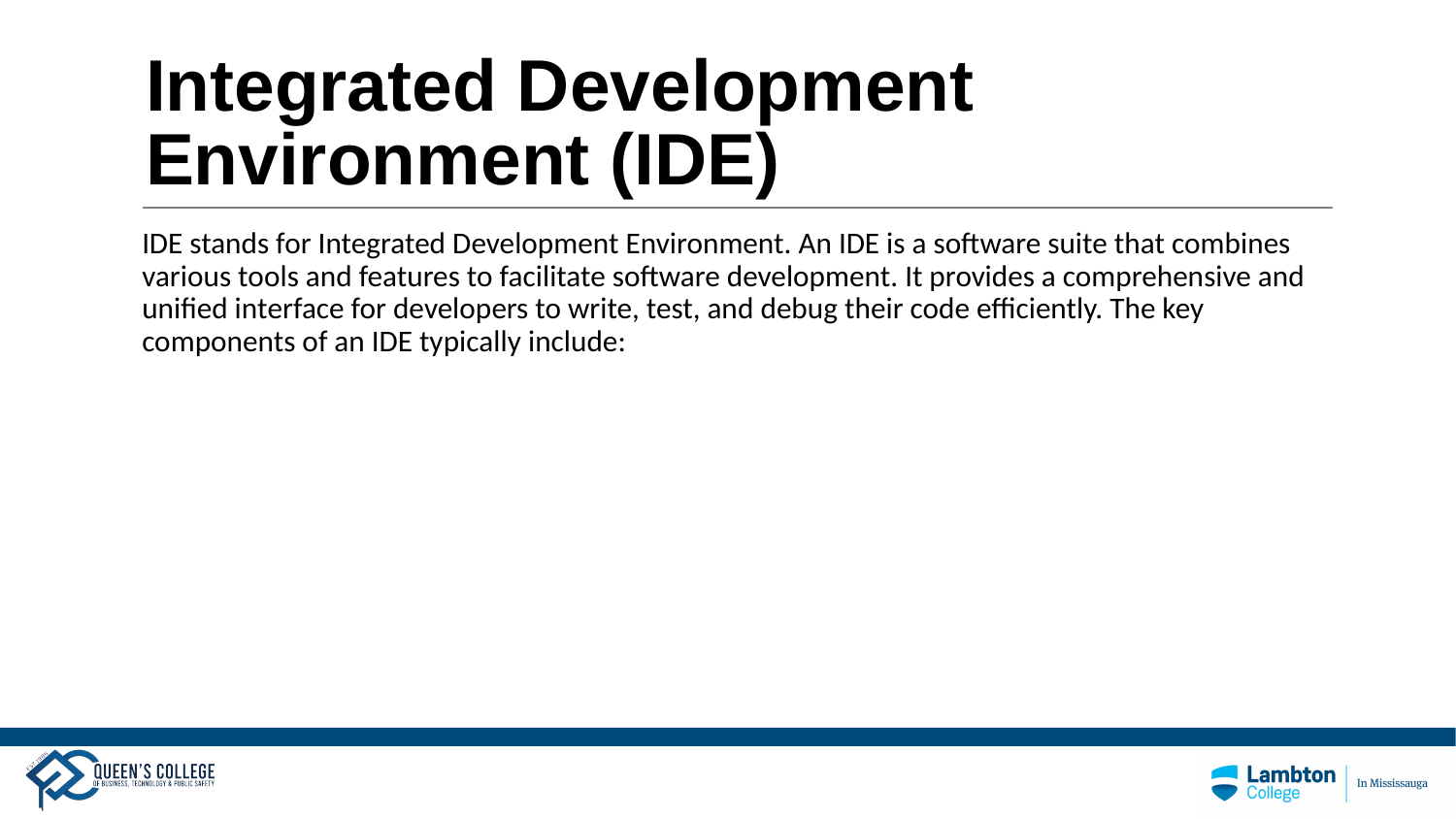

# Integrated Development Environment (IDE)
IDE stands for Integrated Development Environment. An IDE is a software suite that combines various tools and features to facilitate software development. It provides a comprehensive and unified interface for developers to write, test, and debug their code efficiently. The key components of an IDE typically include:

6